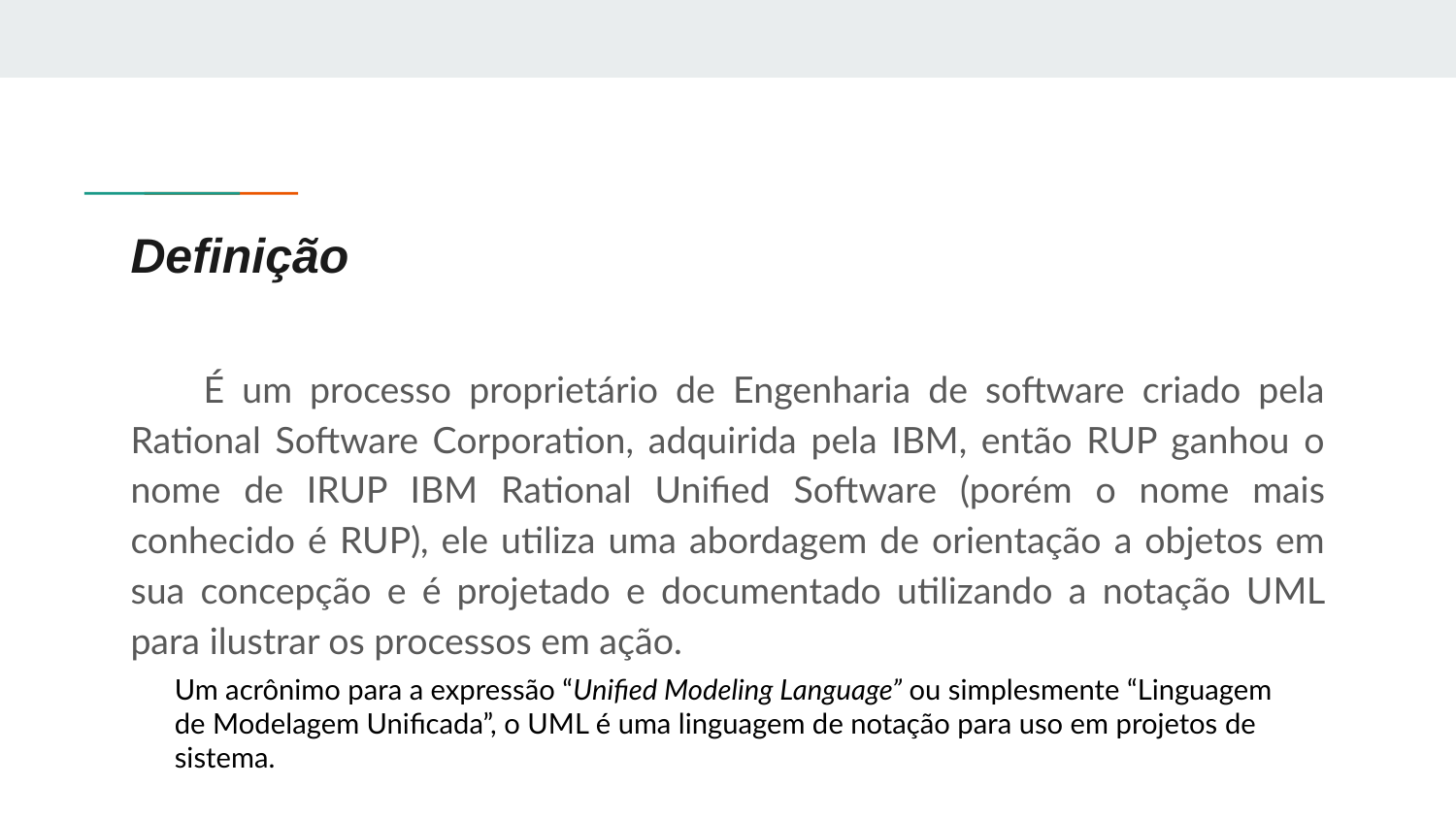

# Definição
É um processo proprietário de Engenharia de software criado pela Rational Software Corporation, adquirida pela IBM, então RUP ganhou o nome de IRUP IBM Rational Unified Software (porém o nome mais conhecido é RUP), ele utiliza uma abordagem de orientação a objetos em sua concepção e é projetado e documentado utilizando a notação UML para ilustrar os processos em ação.
Um acrônimo para a expressão “Unified Modeling Language” ou simplesmente “Linguagem de Modelagem Unificada”, o UML é uma linguagem de notação para uso em projetos de sistema.